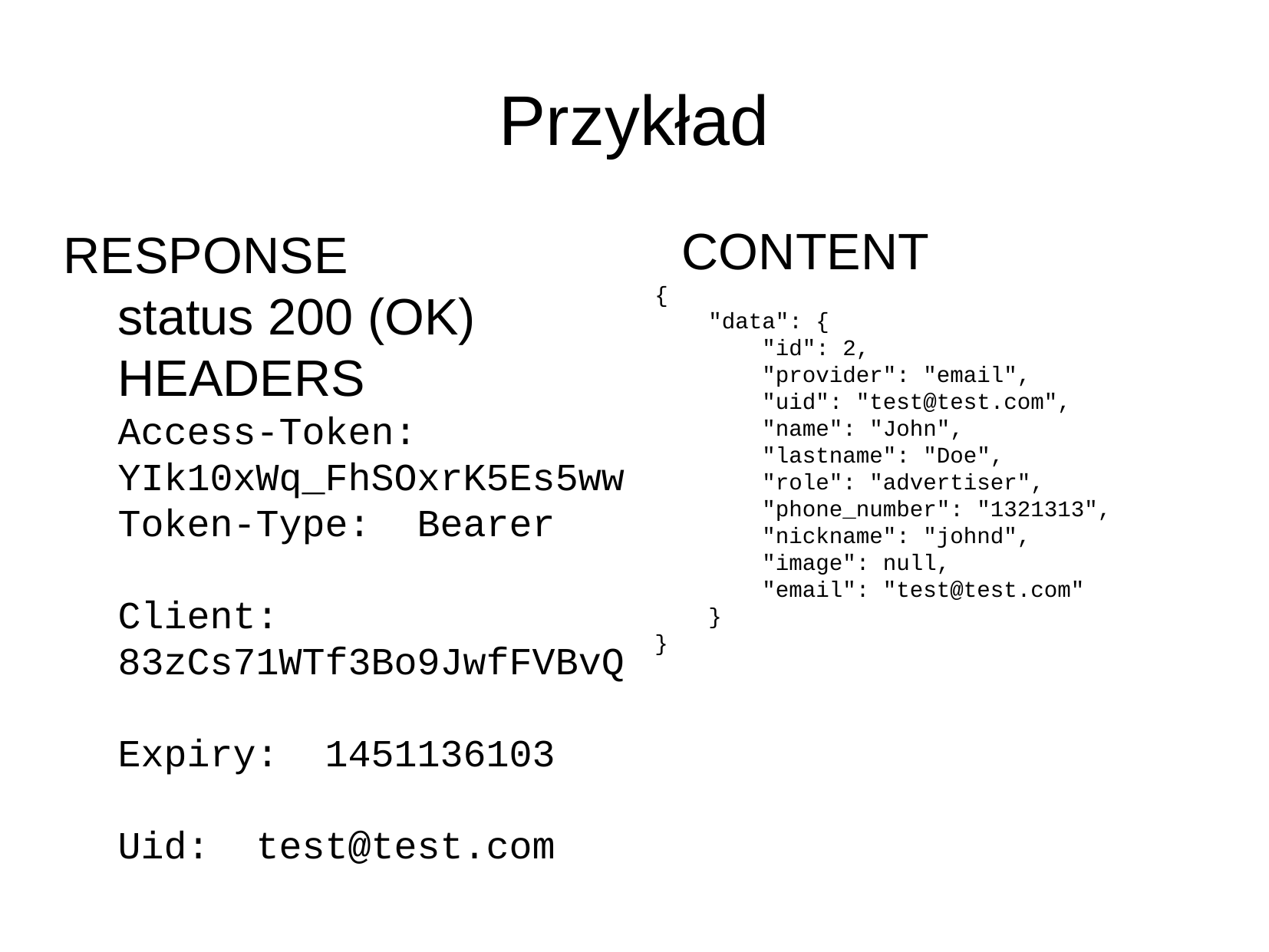

Przykład
CONTENT
{
    "data": {
        "id": 2,
        "provider": "email",
        "uid": "test@test.com",
        "name": "John",
        "lastname": "Doe",
        "role": "advertiser",
        "phone_number": "1321313",
        "nickname": "johnd",
        "image": null,
        "email": "test@test.com"
    }
}
RESPONSE
status 200 (OK)
HEADERS
Access-Token:  YIk10xWq_FhSOxrK5Es5ww
Token-Type:  Bearer

Client: 83zCs71WTf3Bo9JwfFVBvQ

Expiry:  1451136103

Uid:  test@test.com